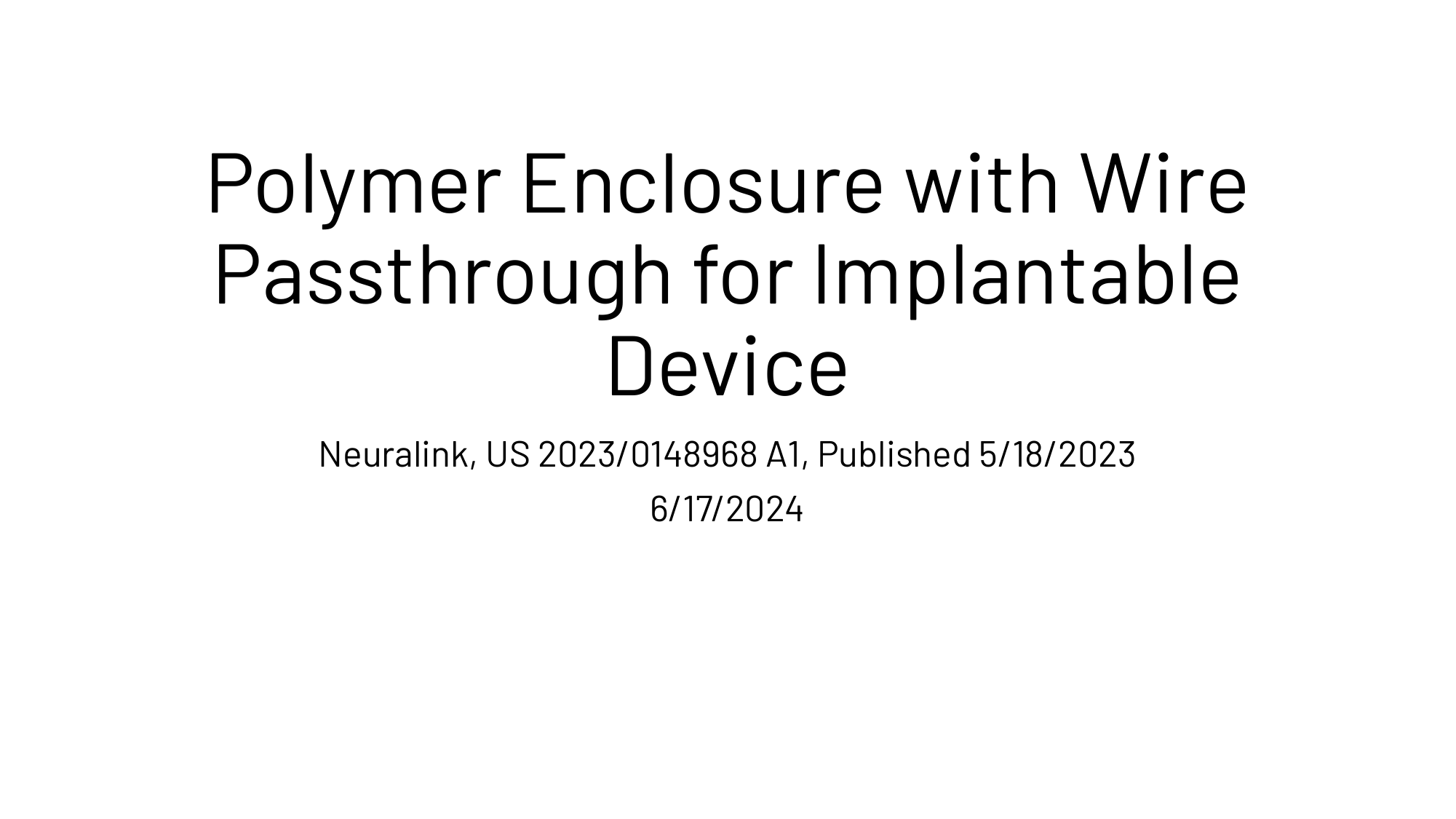

# Polymer Enclosure with Wire Passthrough for Implantable Device
Neuralink, US 2023/0148968 A1, Published 5/18/2023
6/17/2024